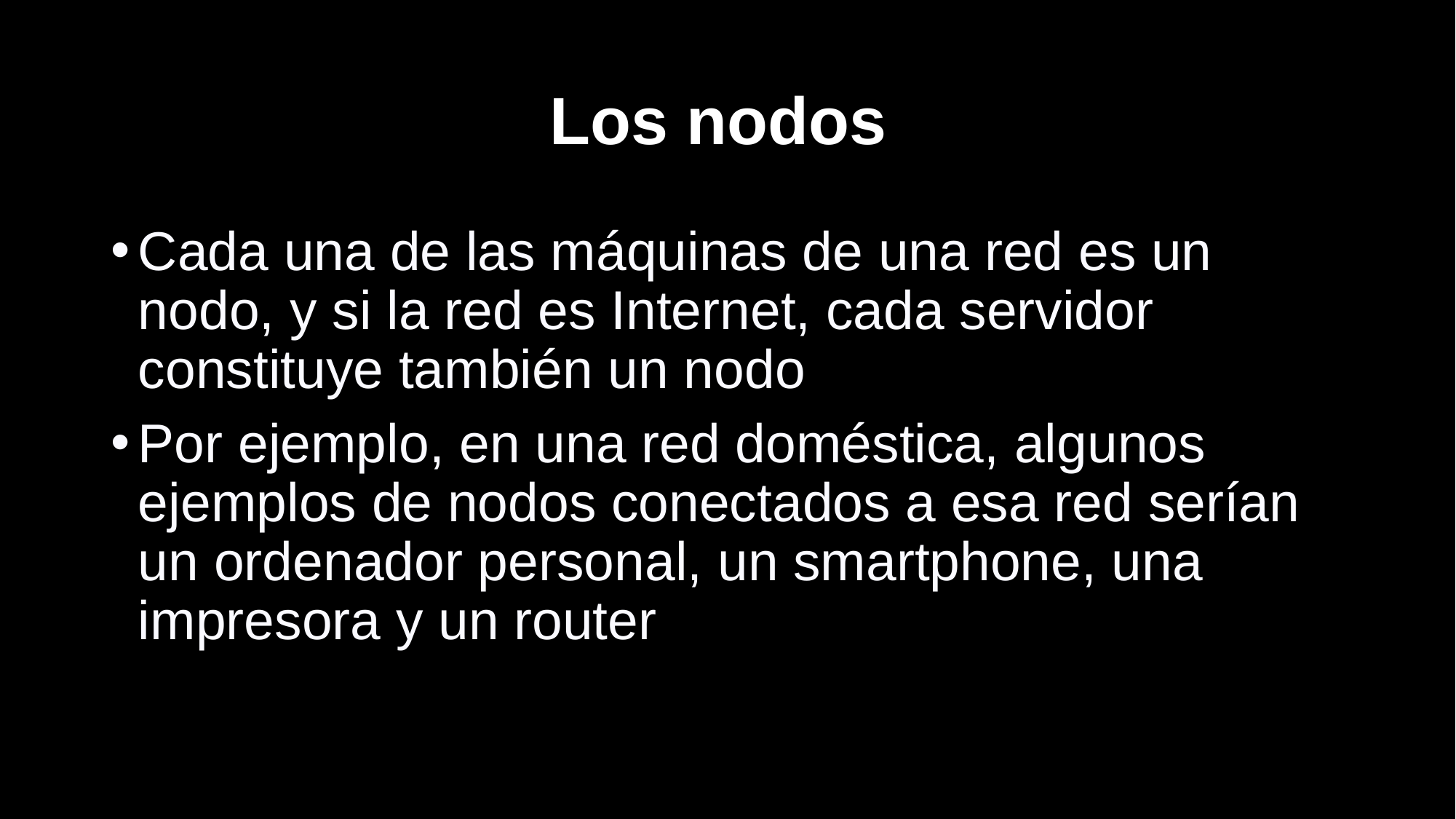

# Los nodos
Cada una de las máquinas de una red es un nodo, y si la red es Internet, cada servidor constituye también un nodo
Por ejemplo, en una red doméstica, algunos ejemplos de nodos conectados a esa red serían un ordenador personal, un smartphone, una impresora y un router